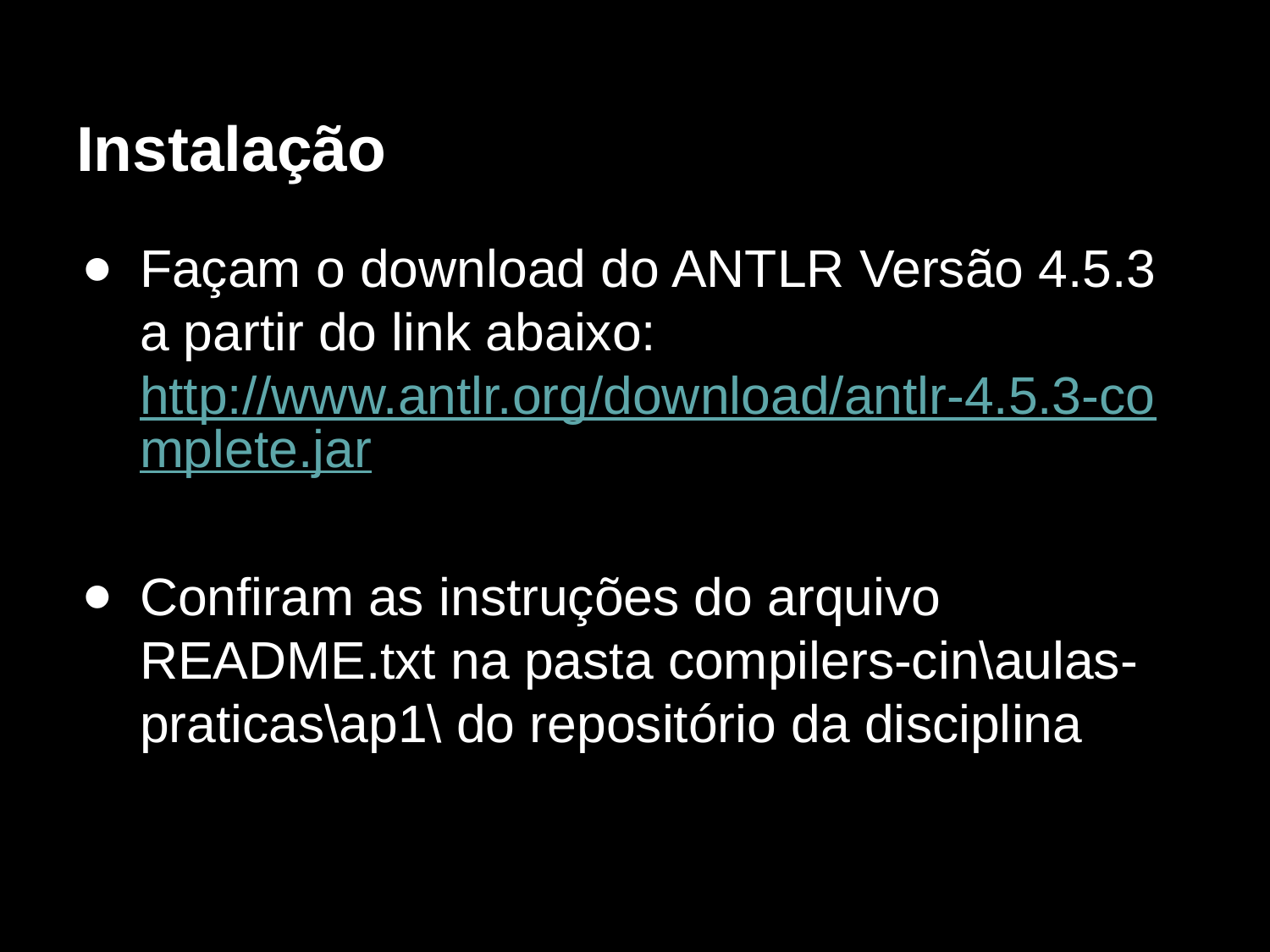

# Instalação
Façam o download do ANTLR Versão 4.5.3 a partir do link abaixo:
http://www.antlr.org/download/antlr-4.5.3-complete.jar
Confiram as instruções do arquivo README.txt na pasta compilers-cin\aulas-praticas\ap1\ do repositório da disciplina